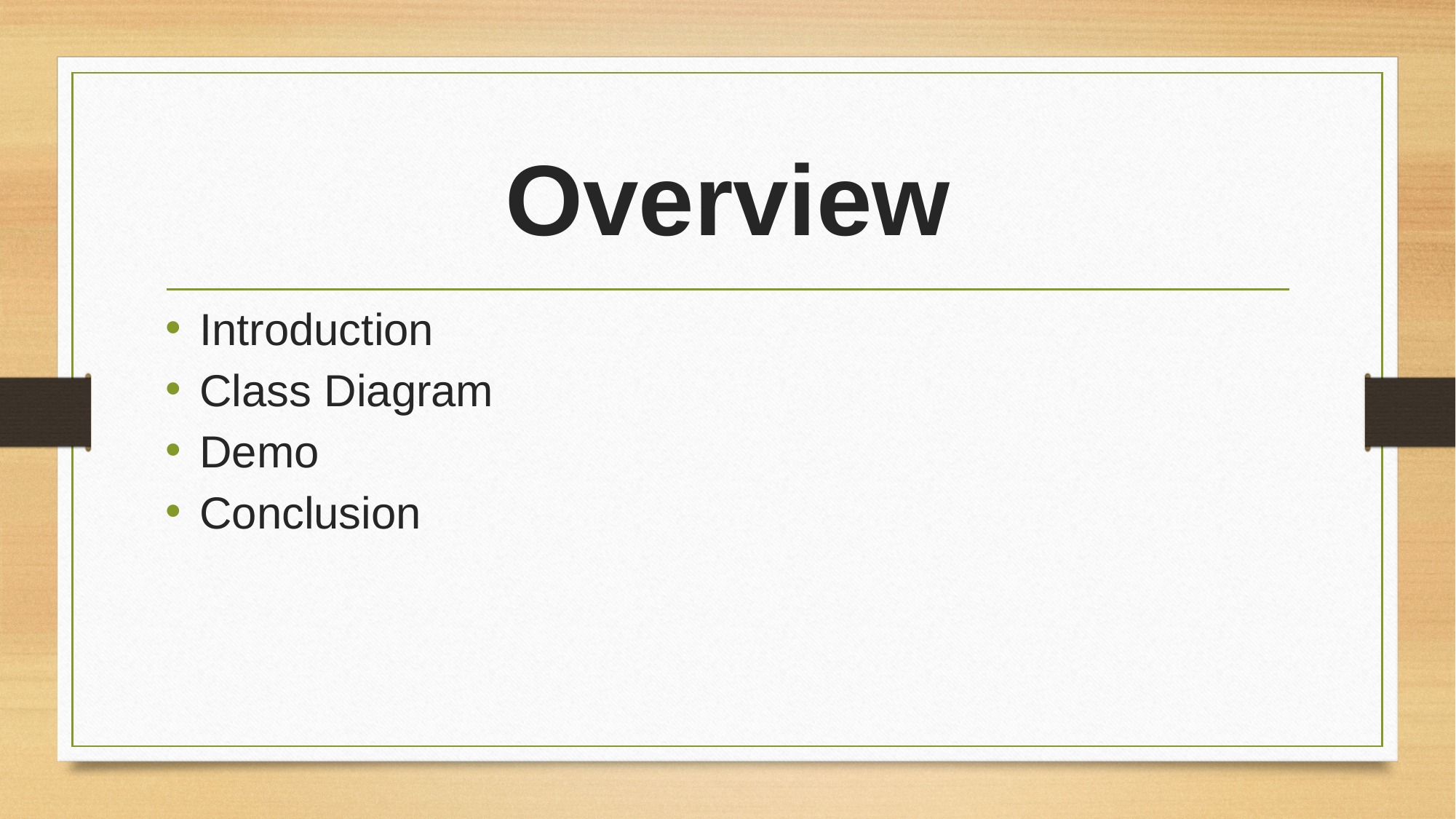

# Overview
Introduction
Class Diagram
Demo
Conclusion